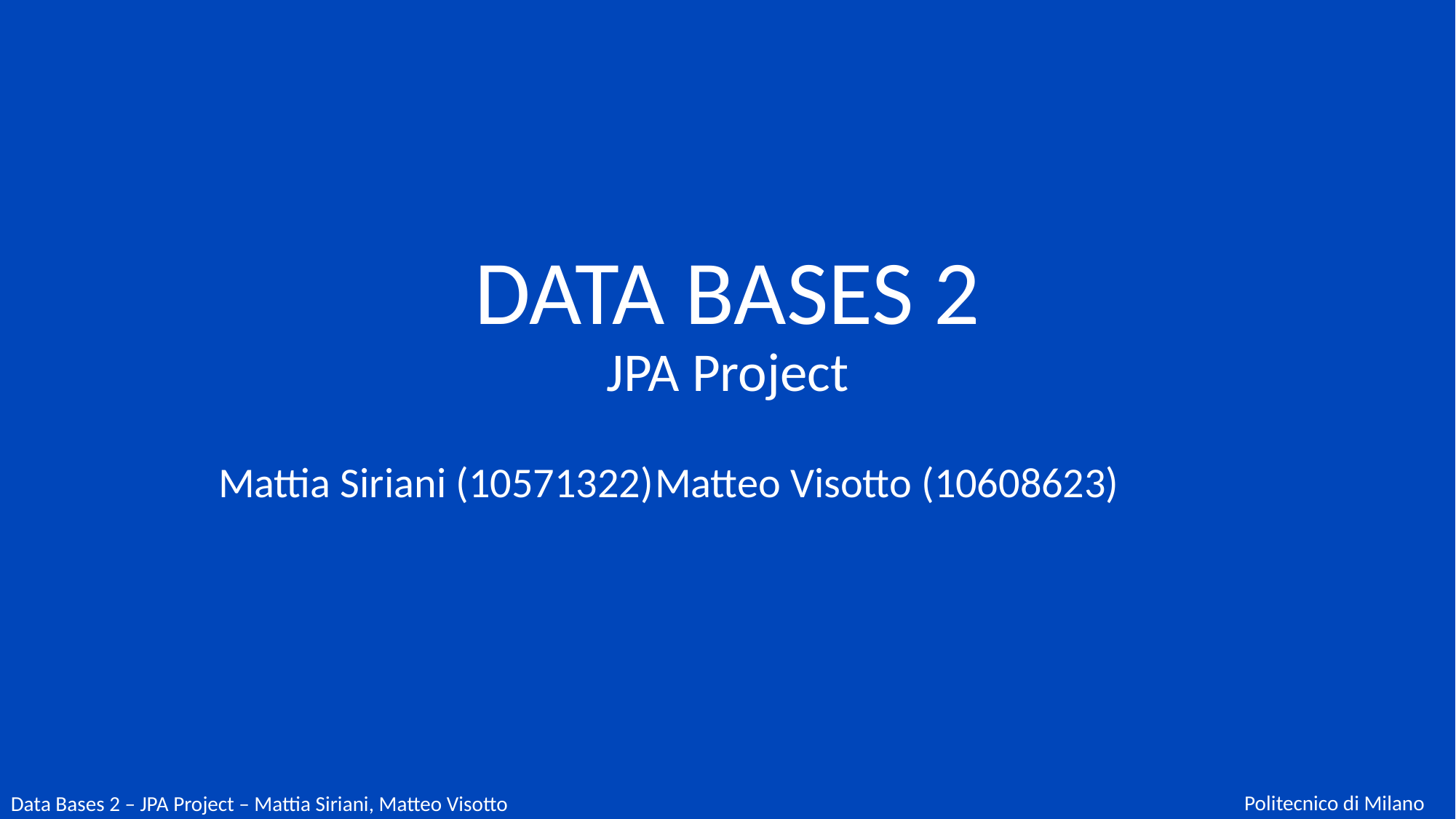

# DATA BASES 2 JPA Project
Mattia Siriani (10571322)	Matteo Visotto (10608623)